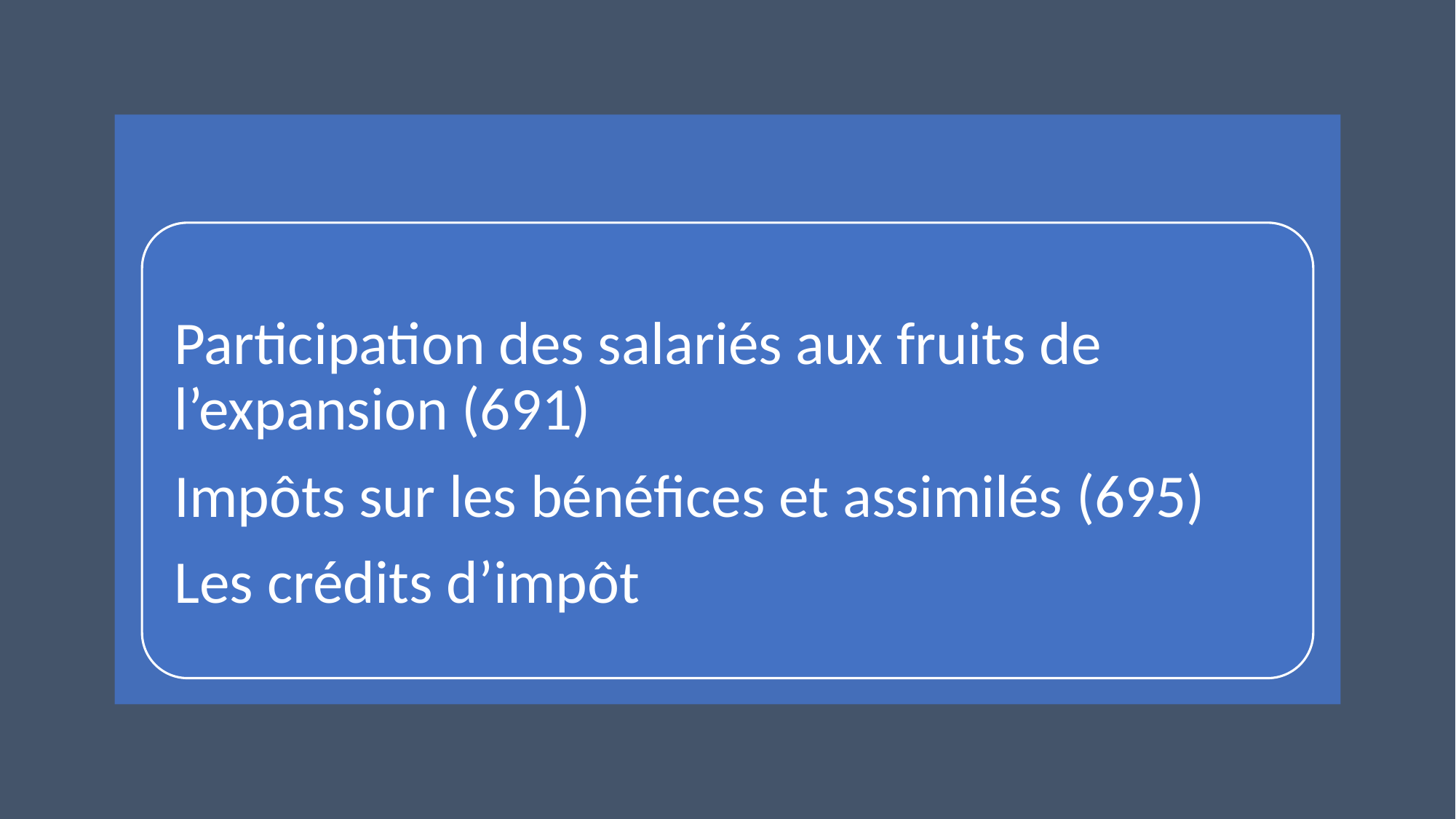

Participation des salariés aux fruits de l’expansion (691)
Impôts sur les bénéfices et assimilés (695)
Les crédits d’impôt